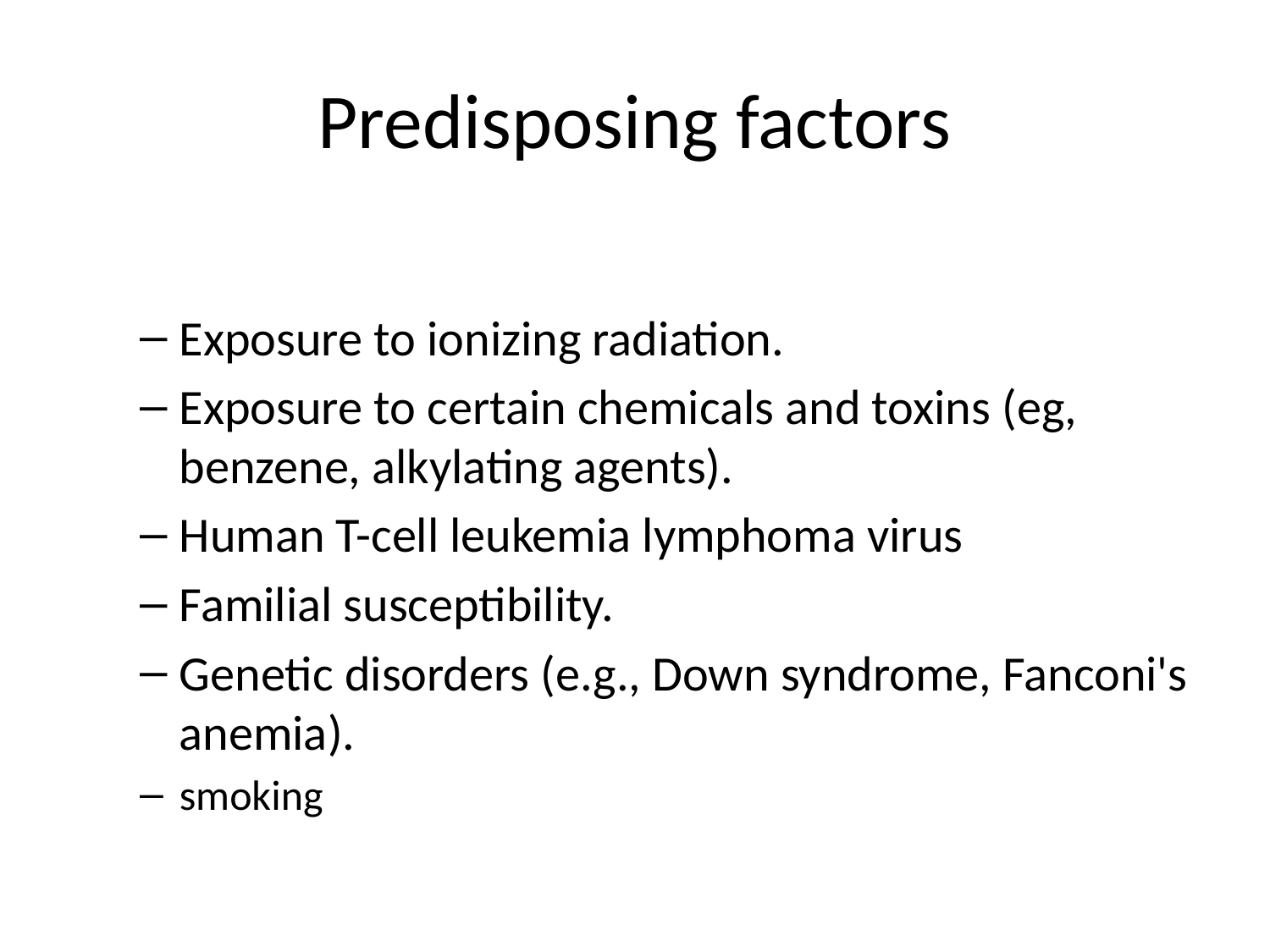

# Predisposing factors

Exposure to ionizing radiation.
Exposure to certain chemicals and toxins (eg, benzene, alkylating agents).
Human T-cell leukemia lymphoma virus
Familial susceptibility.
Genetic disorders (e.g., Down syndrome, Fanconi's anemia).
smoking